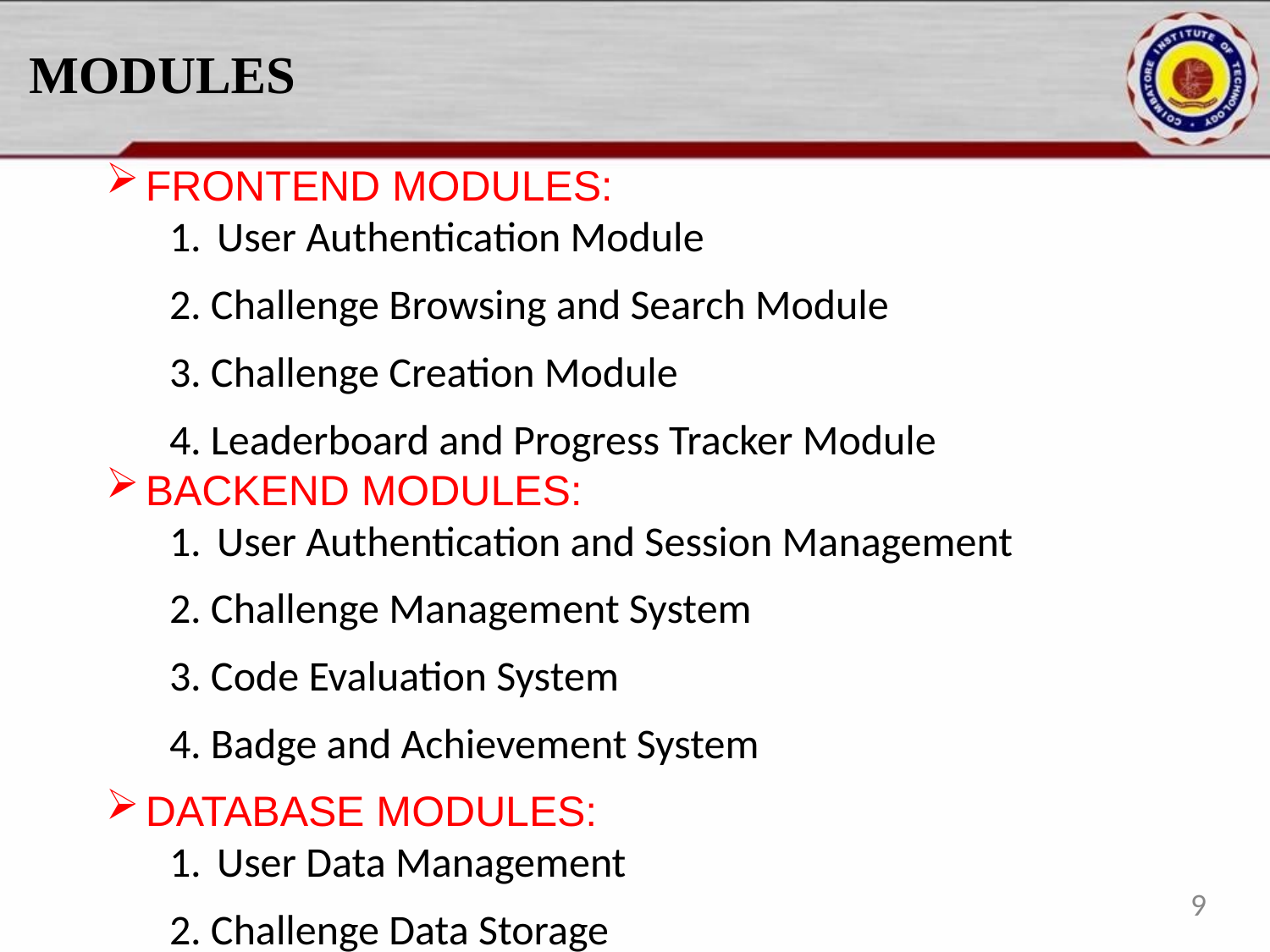

# MODULES
FRONTEND MODULES:
User Authentication Module

2. Challenge Browsing and Search Module

3. Challenge Creation Module

4. Leaderboard and Progress Tracker Module
BACKEND MODULES:
User Authentication and Session Management

2. Challenge Management System

3. Code Evaluation System

4. Badge and Achievement System

DATABASE MODULES:
User Data Management

2. Challenge Data Storage

9